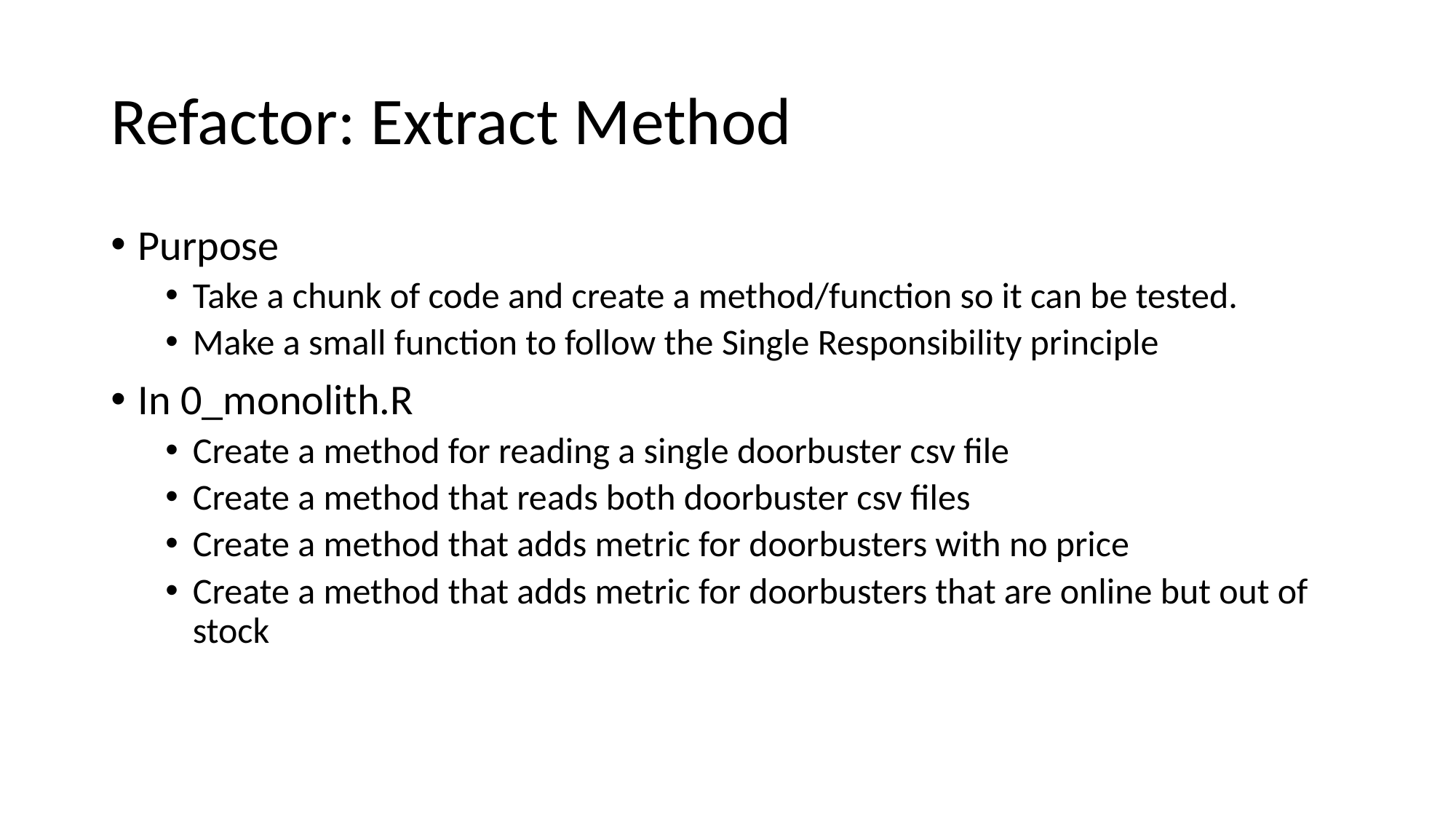

# Refactor: Extract Method
Purpose
Take a chunk of code and create a method/function so it can be tested.
Make a small function to follow the Single Responsibility principle
In 0_monolith.R
Create a method for reading a single doorbuster csv file
Create a method that reads both doorbuster csv files
Create a method that adds metric for doorbusters with no price
Create a method that adds metric for doorbusters that are online but out of stock